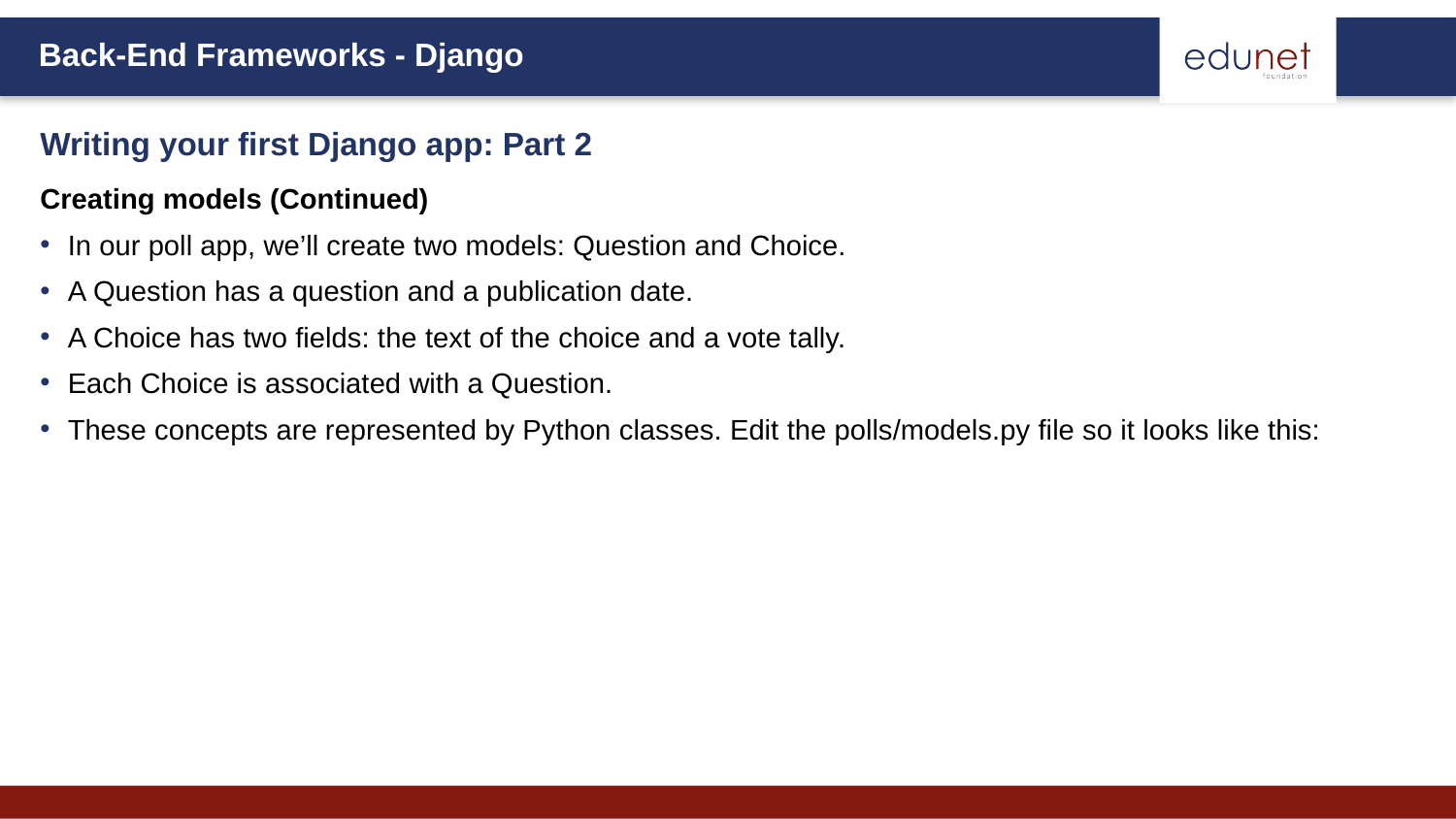

Writing your first Django app: Part 2
Creating models (Continued)
In our poll app, we’ll create two models: Question and Choice.
A Question has a question and a publication date.
A Choice has two fields: the text of the choice and a vote tally.
Each Choice is associated with a Question.
These concepts are represented by Python classes. Edit the polls/models.py file so it looks like this: